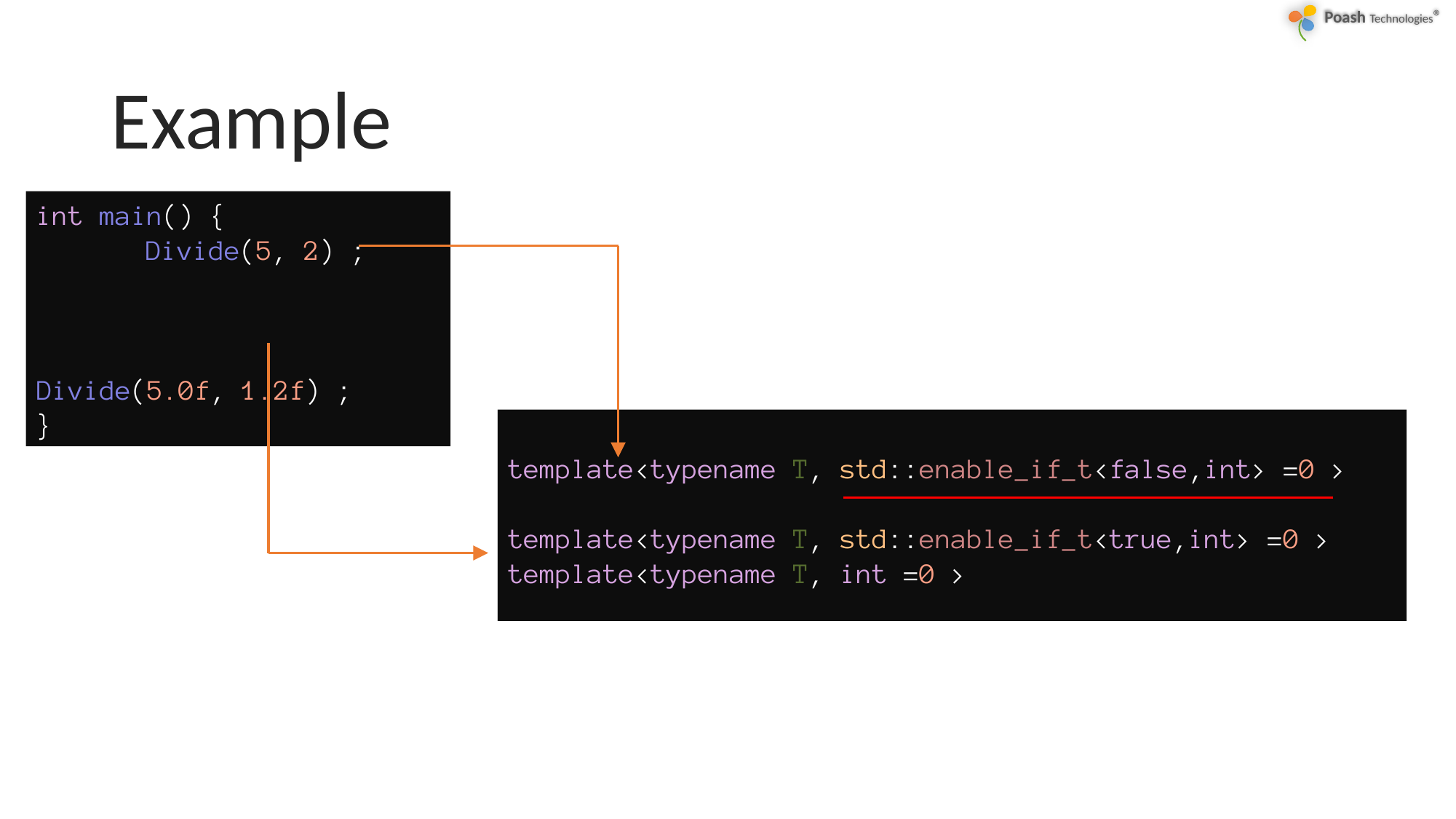

# Example
int main() {
	Divide(5, 2) ;

	Divide(5.0f, 1.2f) ;
}

template<typename T, std::enable_if_t<false,int> =0 >

template<typename T, std::enable_if_t<true,int> =0 >
template<typename T, int =0 >